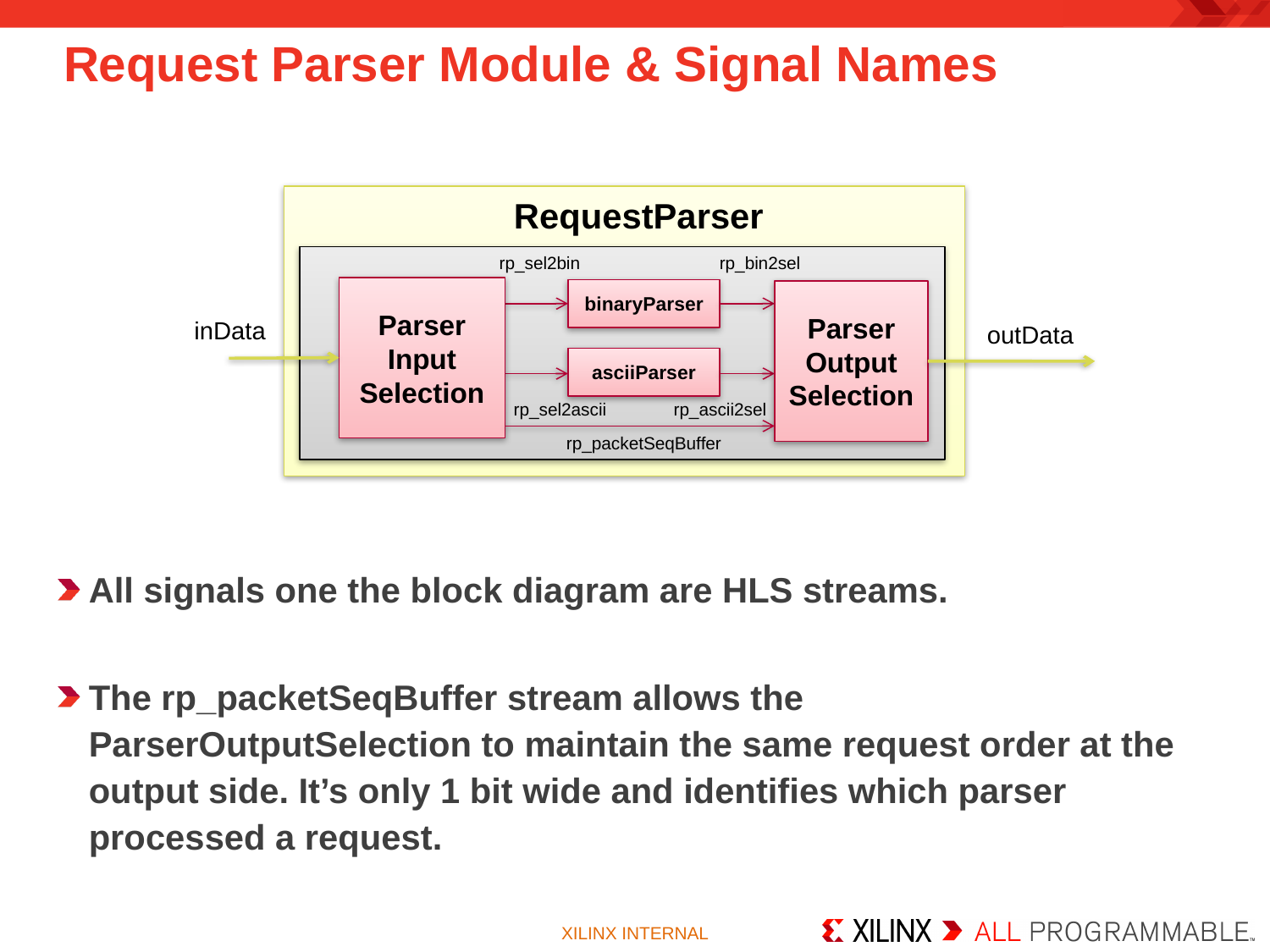

# Request Parser Module & Signal Names

RequestParser
rp_bin2sel
rp_sel2bin

Parser
Input
Selection
binaryParser
Parser
Output
Selection
asciiParser
inData
outData
rp_sel2ascii
rp_ascii2sel
rp_packetSeqBuffer
All signals one the block diagram are HLS streams.

The rp_packetSeqBuffer stream allows the ParserOutputSelection to maintain the same request order at the output side. It’s only 1 bit wide and identifies which parser processed a request.